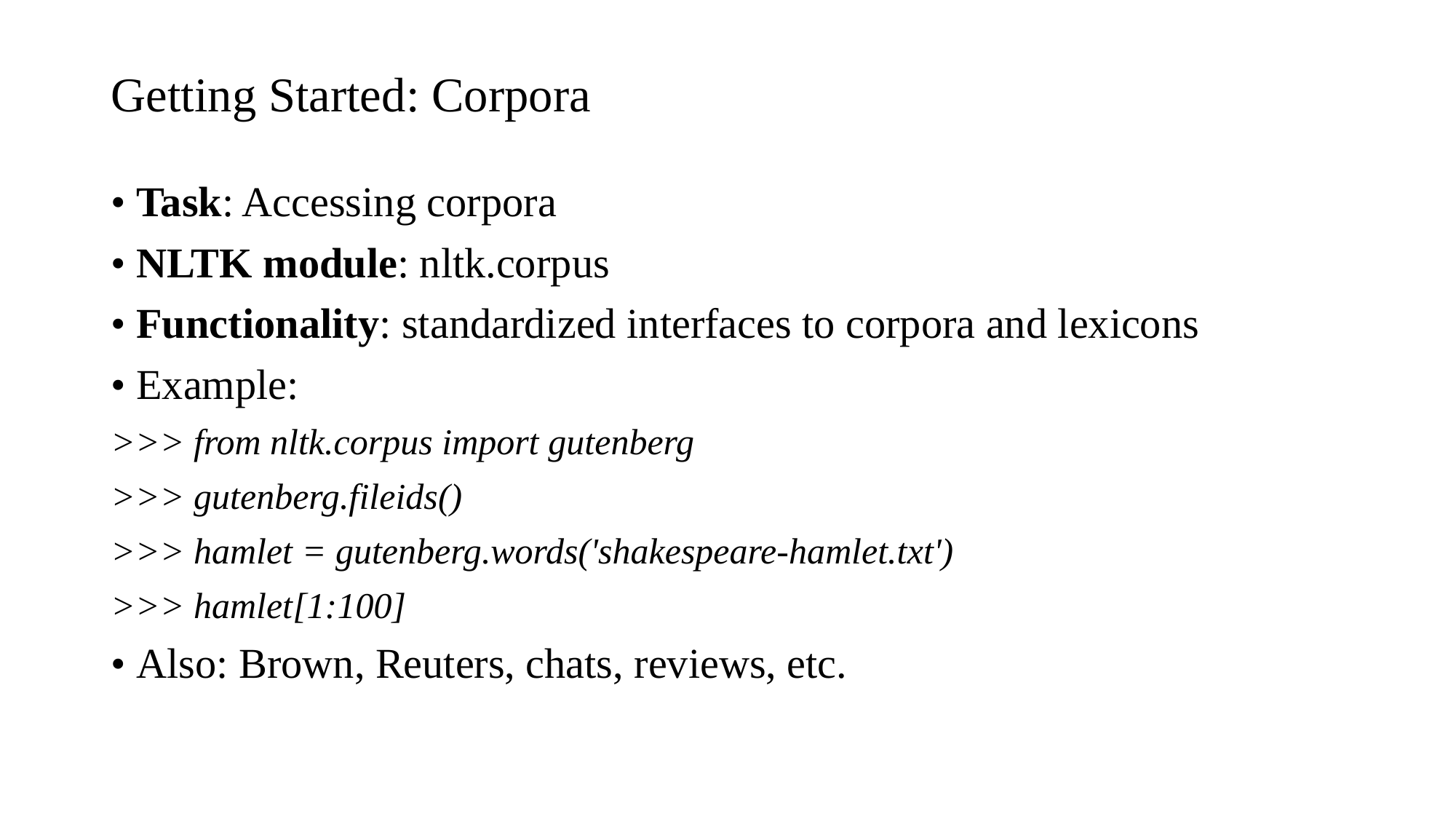

# Getting Started: Corpora
• Task: Accessing corpora
• NLTK module: nltk.corpus
• Functionality: standardized interfaces to corpora and lexicons
• Example:
>>> from nltk.corpus import gutenberg
>>> gutenberg.fileids()
>>> hamlet = gutenberg.words('shakespeare-hamlet.txt')
>>> hamlet[1:100]
• Also: Brown, Reuters, chats, reviews, etc.